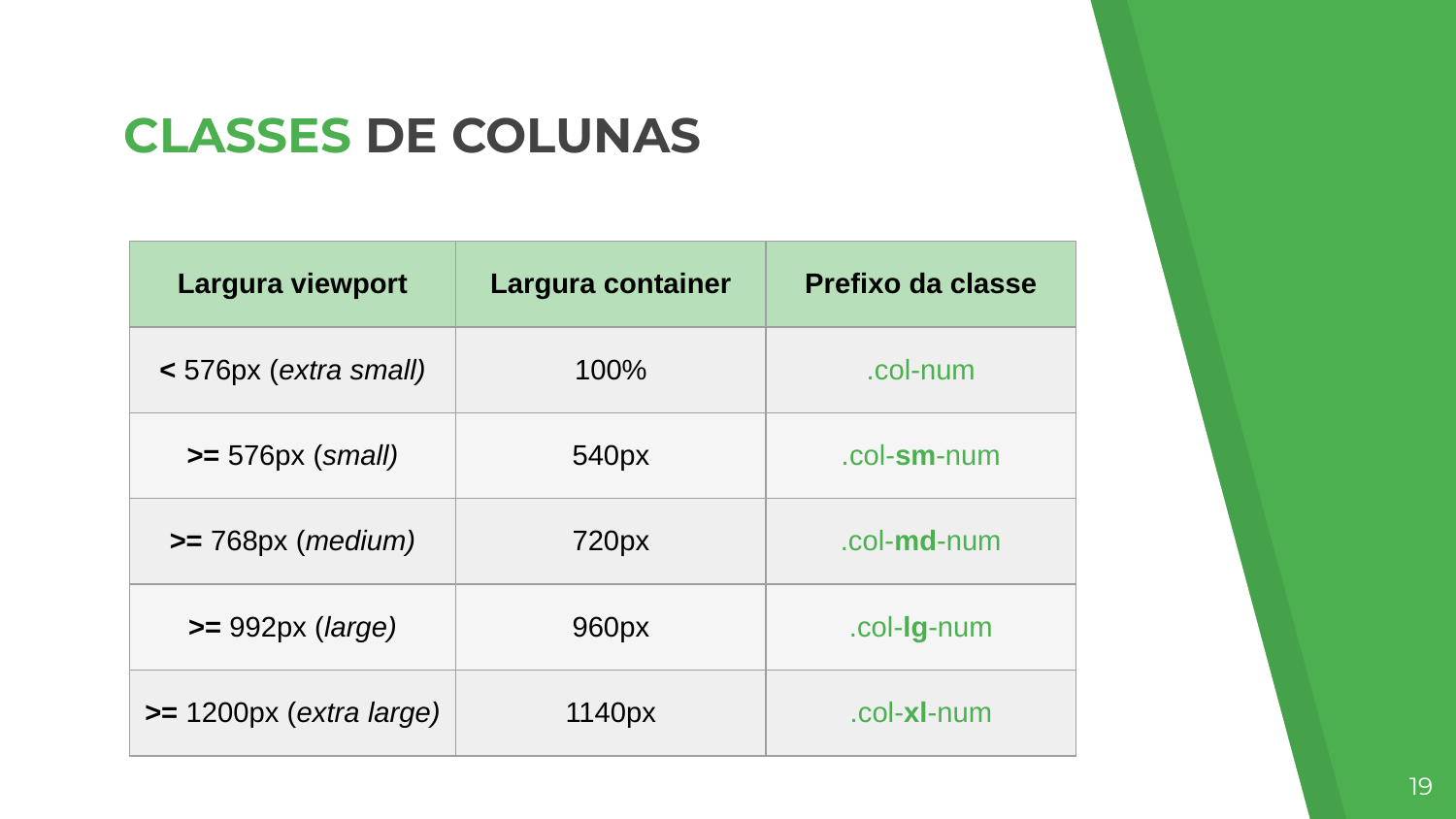

CLASSES DE COLUNAS

| Largura viewport | Largura container | Prefixo da classe |
| --- | --- | --- |
| < 576px (extra small) | 100% | .col-num |
| >= 576px (small) | 540px | .col-sm-num |
| >= 768px (medium) | 720px | .col-md-num |
| >= 992px (large) | 960px | .col-lg-num |
| >= 1200px (extra large) | 1140px | .col-xl-num |
19